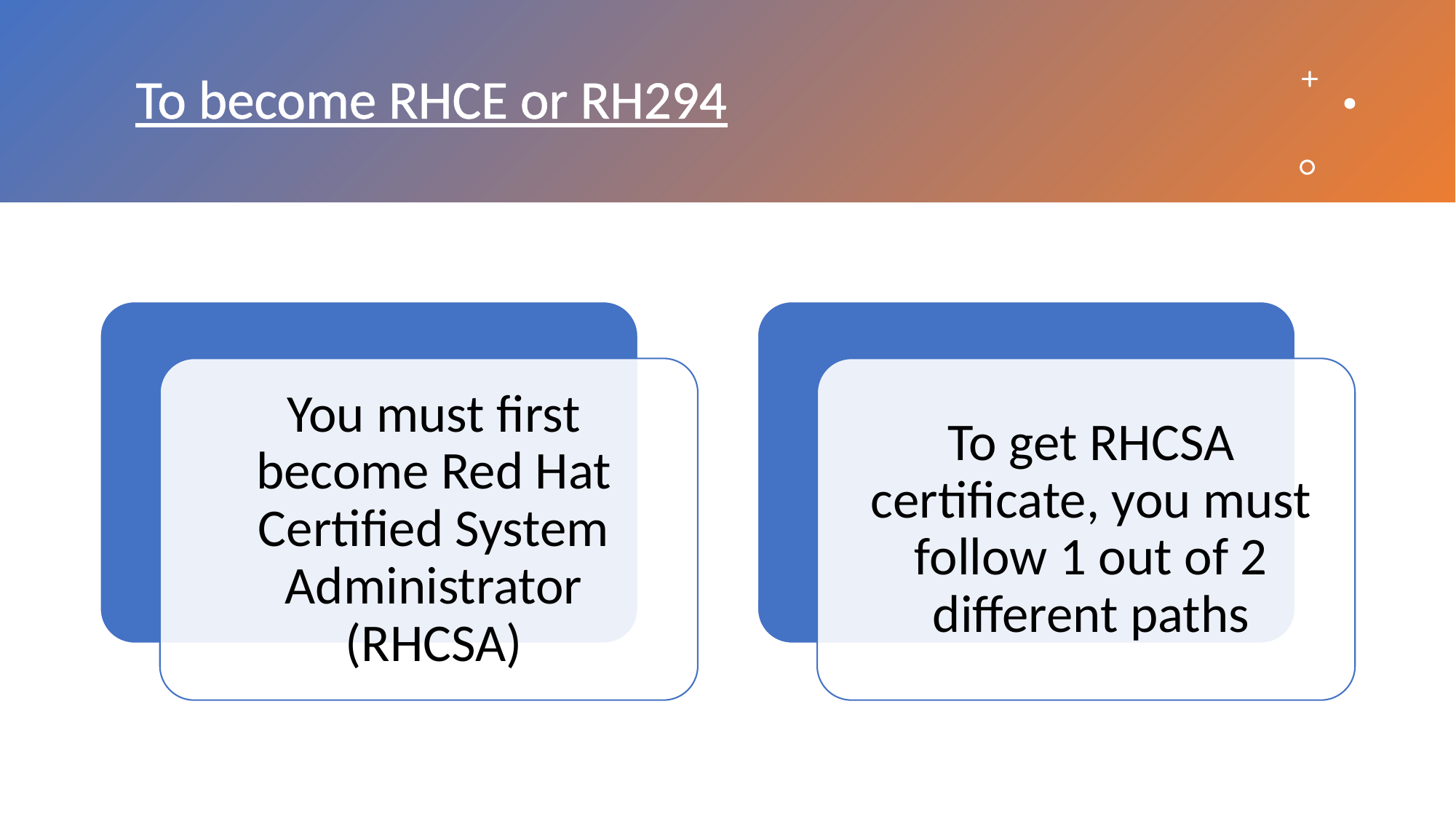

To become RHCE or RH294

You must first become Red Hat Certified System Administrator (RHCSA)
To get RHCSA certificate, you must follow 1 out of 2 different paths